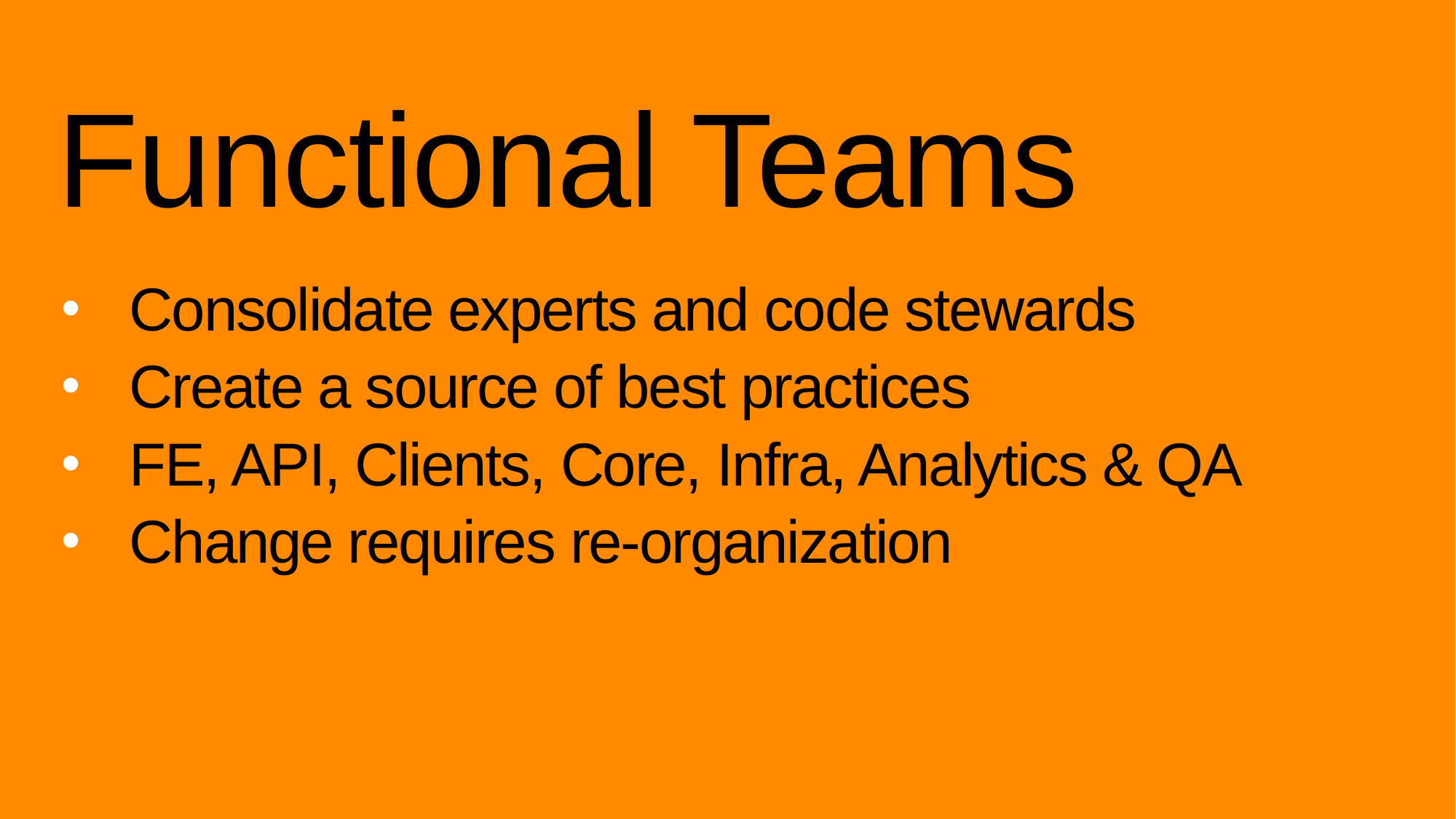

Functional Teams
Consolidate experts and code stewards
Create a source of best practices
FE, API, Clients, Core, Infra, Analytics & QA
Change requires re-organization